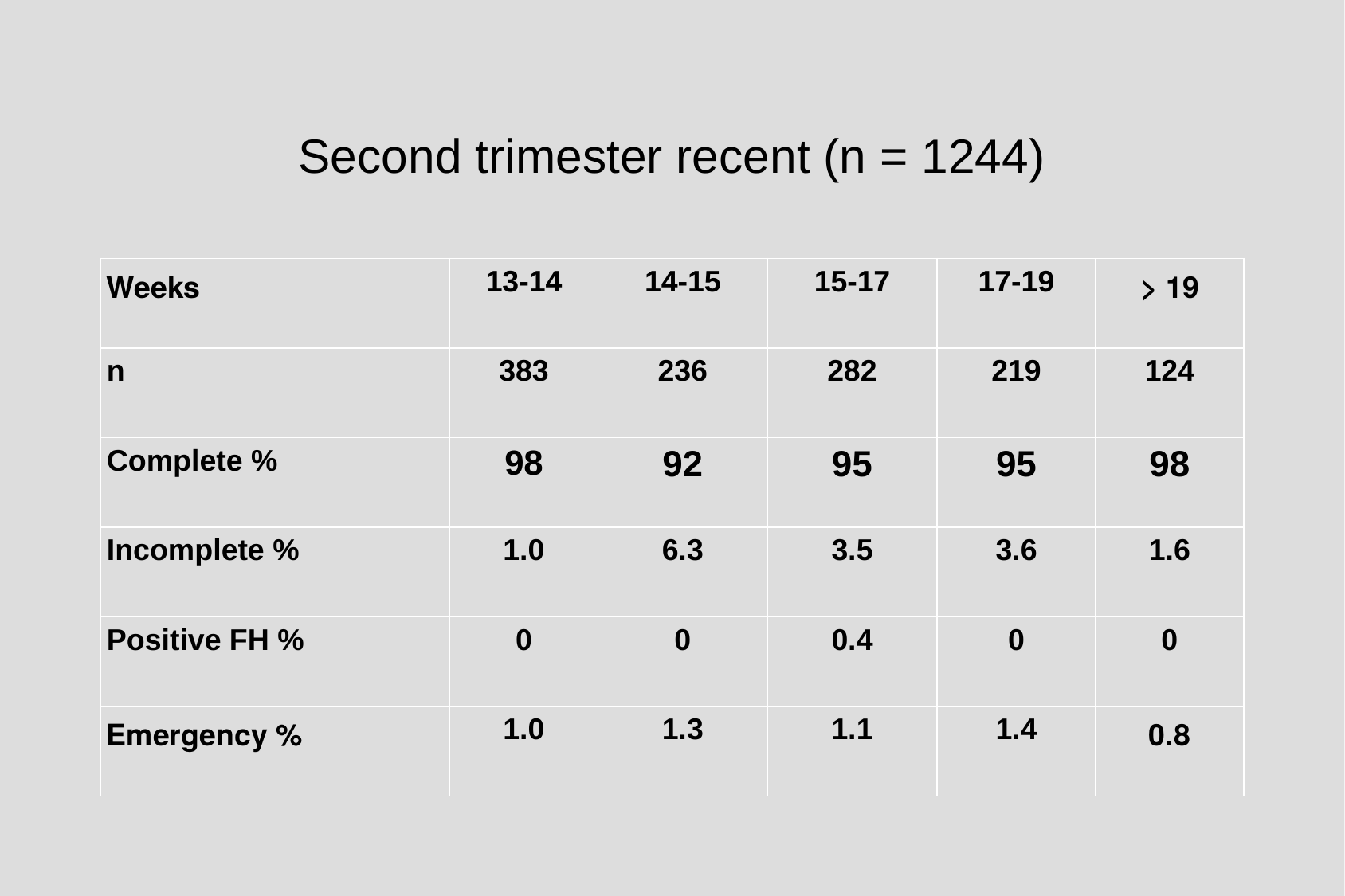

Second trimester recent (n = 1244)
| Weeks | 13-14 | 14-15 | 15-17 | 17-19 | > 19 |
| --- | --- | --- | --- | --- | --- |
| n | 383 | 236 | 282 | 219 | 124 |
| Complete % | 98 | 92 | 95 | 95 | 98 |
| Incomplete % | 1.0 | 6.3 | 3.5 | 3.6 | 1.6 |
| Positive FH % | 0 | 0 | 0.4 | 0 | 0 |
| Emergency % | 1.0 | 1.3 | 1.1 | 1.4 | 0.8 |